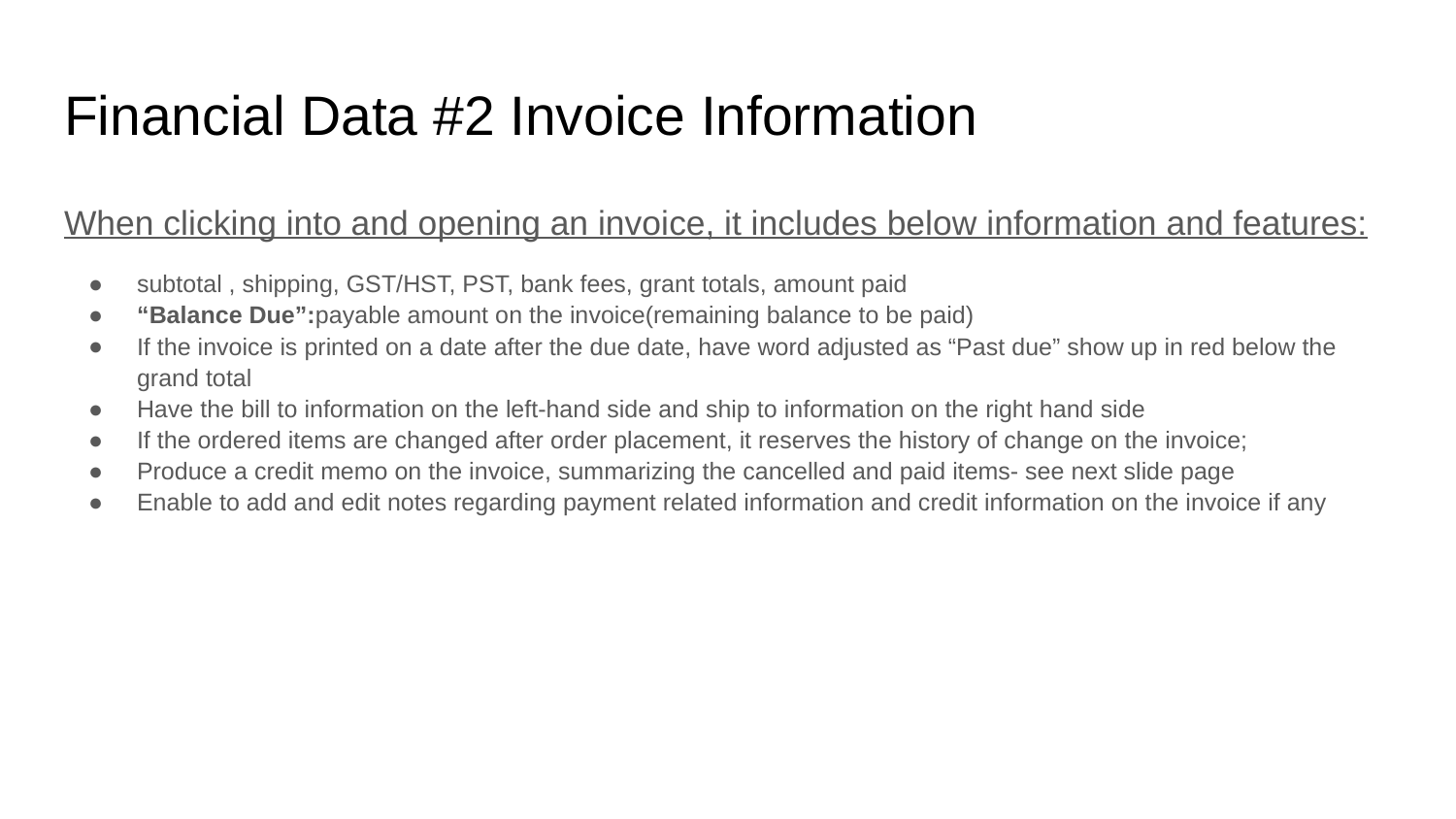

# Financial Data #2 Invoice Information
When clicking into and opening an invoice, it includes below information and features:
subtotal , shipping, GST/HST, PST, bank fees, grant totals, amount paid
“Balance Due”:payable amount on the invoice(remaining balance to be paid)
If the invoice is printed on a date after the due date, have word adjusted as “Past due” show up in red below the grand total
Have the bill to information on the left-hand side and ship to information on the right hand side
If the ordered items are changed after order placement, it reserves the history of change on the invoice;
Produce a credit memo on the invoice, summarizing the cancelled and paid items- see next slide page
Enable to add and edit notes regarding payment related information and credit information on the invoice if any